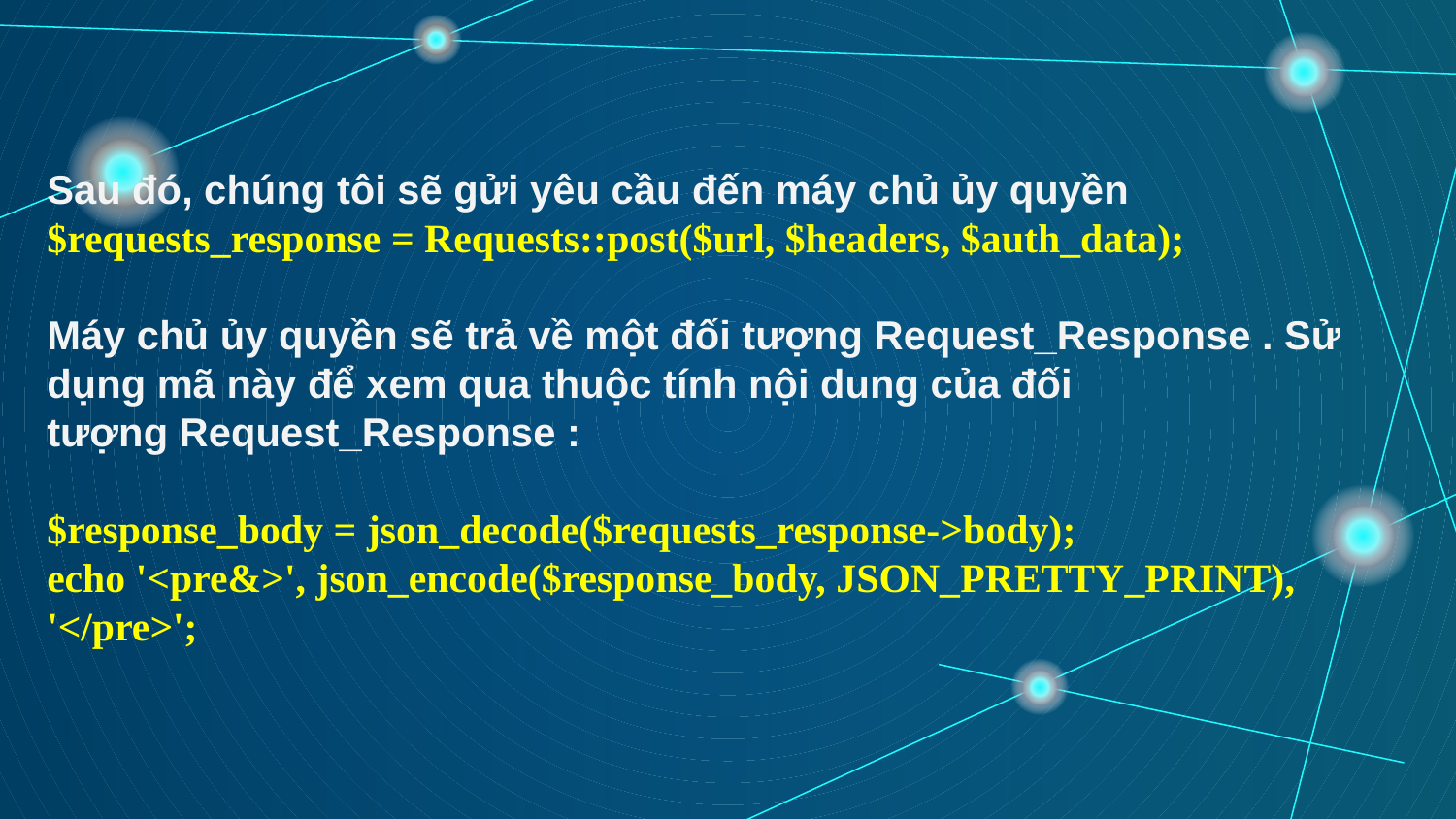

Sau đó, chúng tôi sẽ gửi yêu cầu đến máy chủ ủy quyền
​$requests_response = Requests::post($url, $headers, $auth_data);

Máy chủ ủy quyền sẽ trả về một đối tượng Request_Response . Sử dụng mã này để xem qua thuộc tính nội dung của đối tượng Request_Response :
​$response_body = json_decode($requests_response->body);
echo '<pre&>', json_encode($response_body, JSON_PRETTY_PRINT), '</pre>';